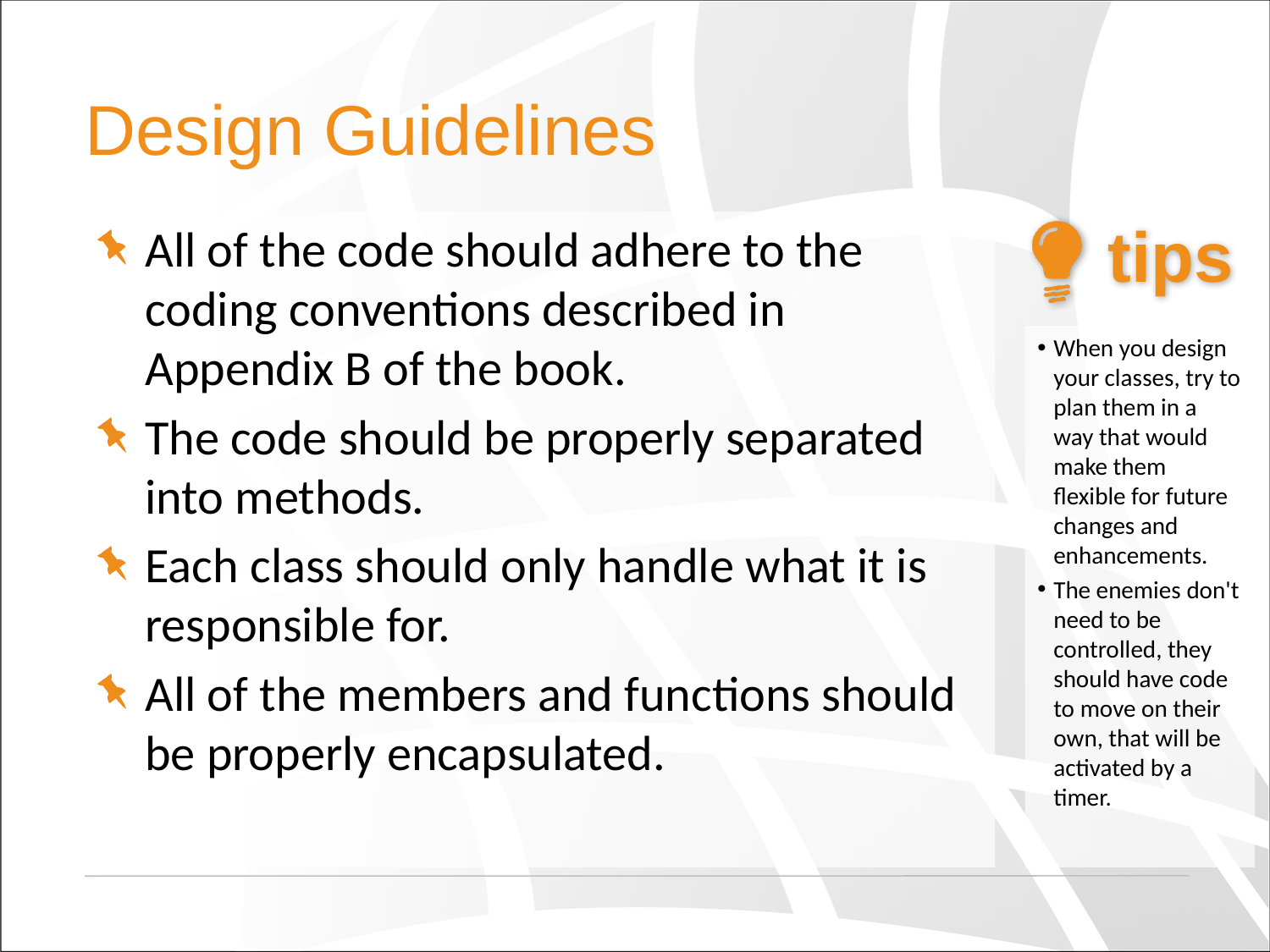

# Design Guidelines
All of the code should adhere to the coding conventions described in Appendix B of the book.
The code should be properly separated into methods.
Each class should only handle what it is responsible for.
All of the members and functions should be properly encapsulated.
When you design your classes, try to plan them in a way that would make them flexible for future changes and enhancements.
The enemies don't need to be controlled, they should have code to move on their own, that will be activated by a timer.